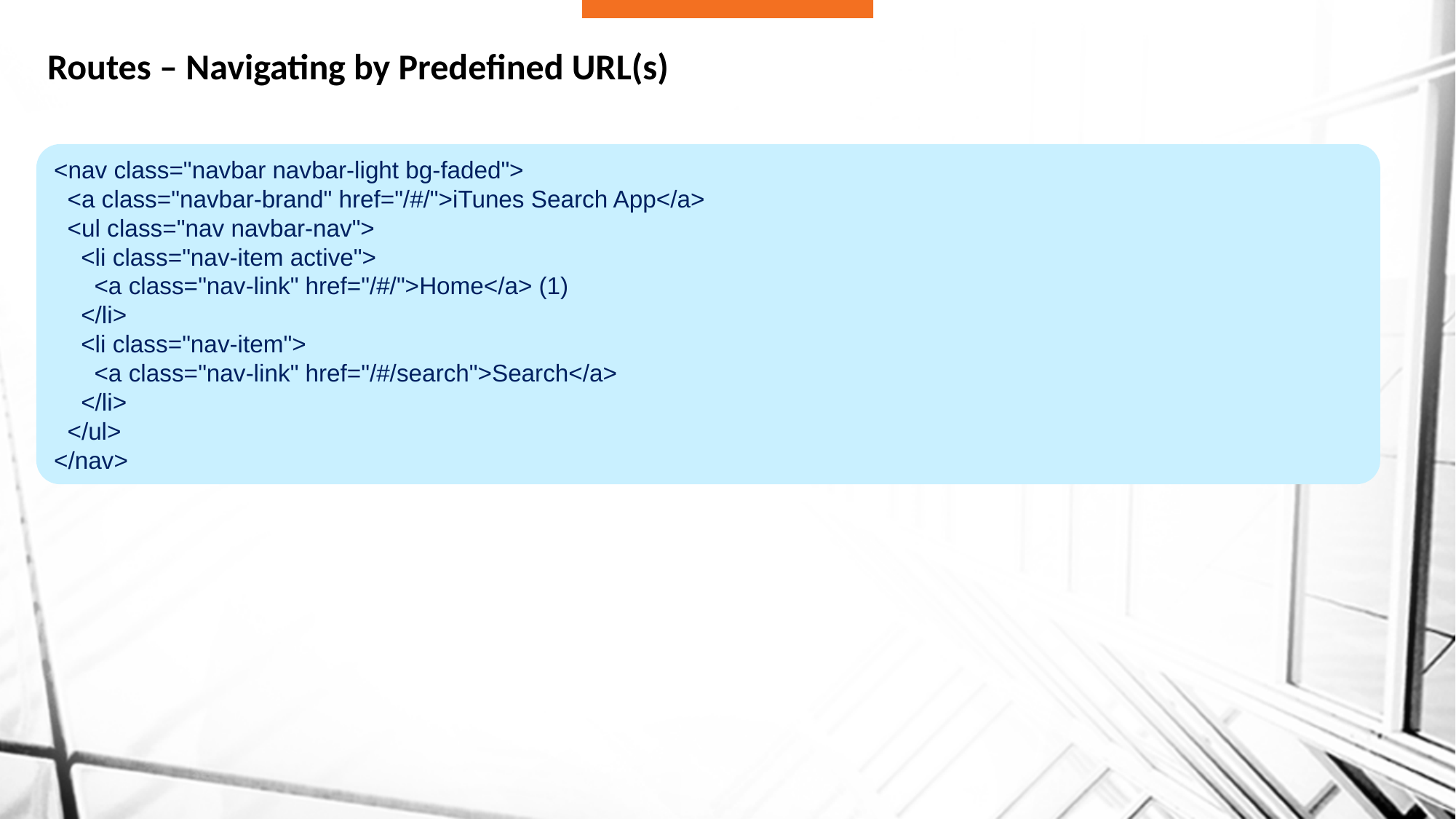

# Routes – Navigating by Predefined URL(s)
<nav class="navbar navbar-light bg-faded">
  <a class="navbar-brand" href="/#/">iTunes Search App</a>
  <ul class="nav navbar-nav">
    <li class="nav-item active">
      <a class="nav-link" href="/#/">Home</a> (1)
    </li>
    <li class="nav-item">
      <a class="nav-link" href="/#/search">Search</a>
    </li>
  </ul>
</nav>